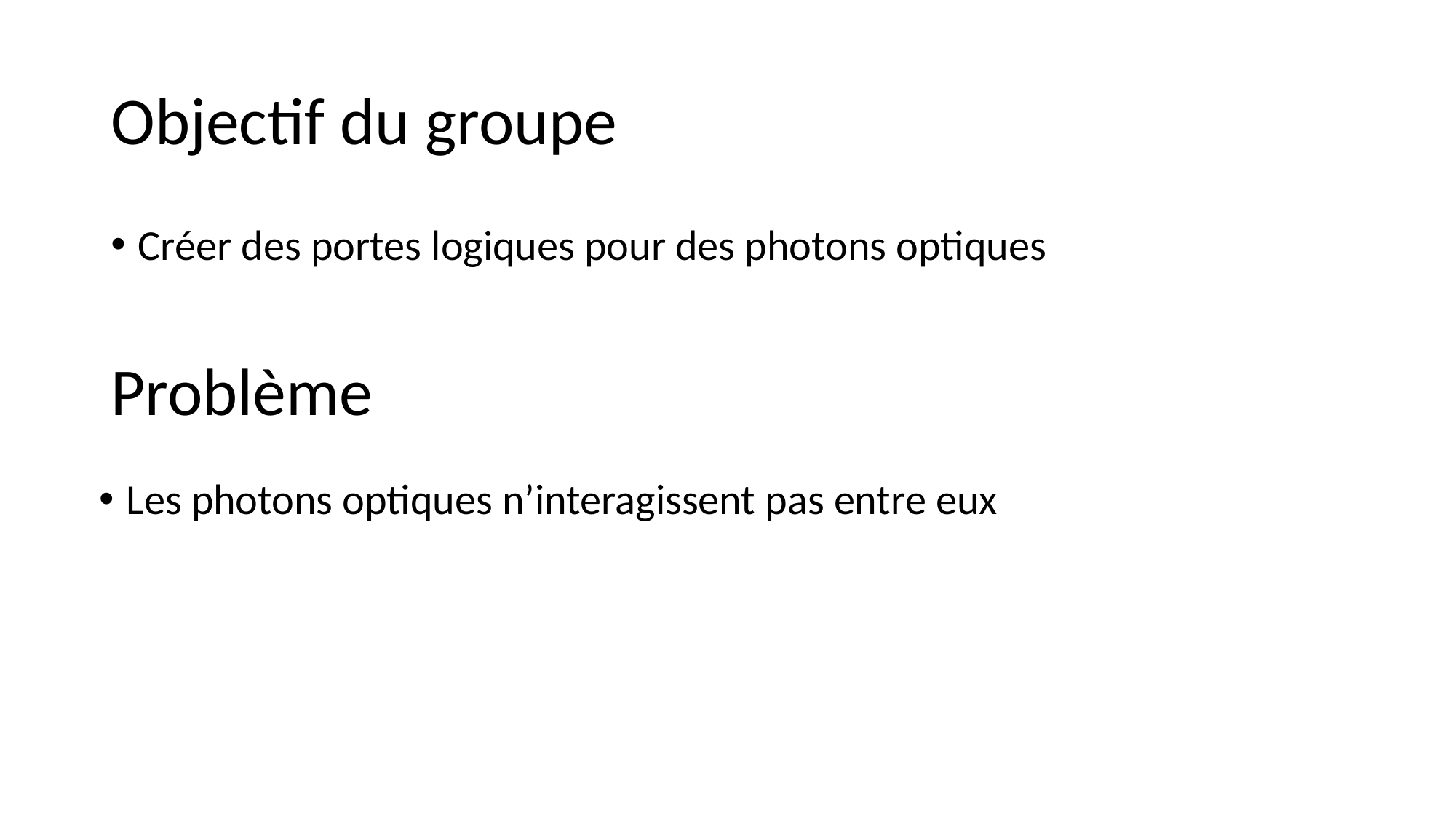

# Objectif du groupe
Créer des portes logiques pour des photons optiques
Problème
Les photons optiques n’interagissent pas entre eux